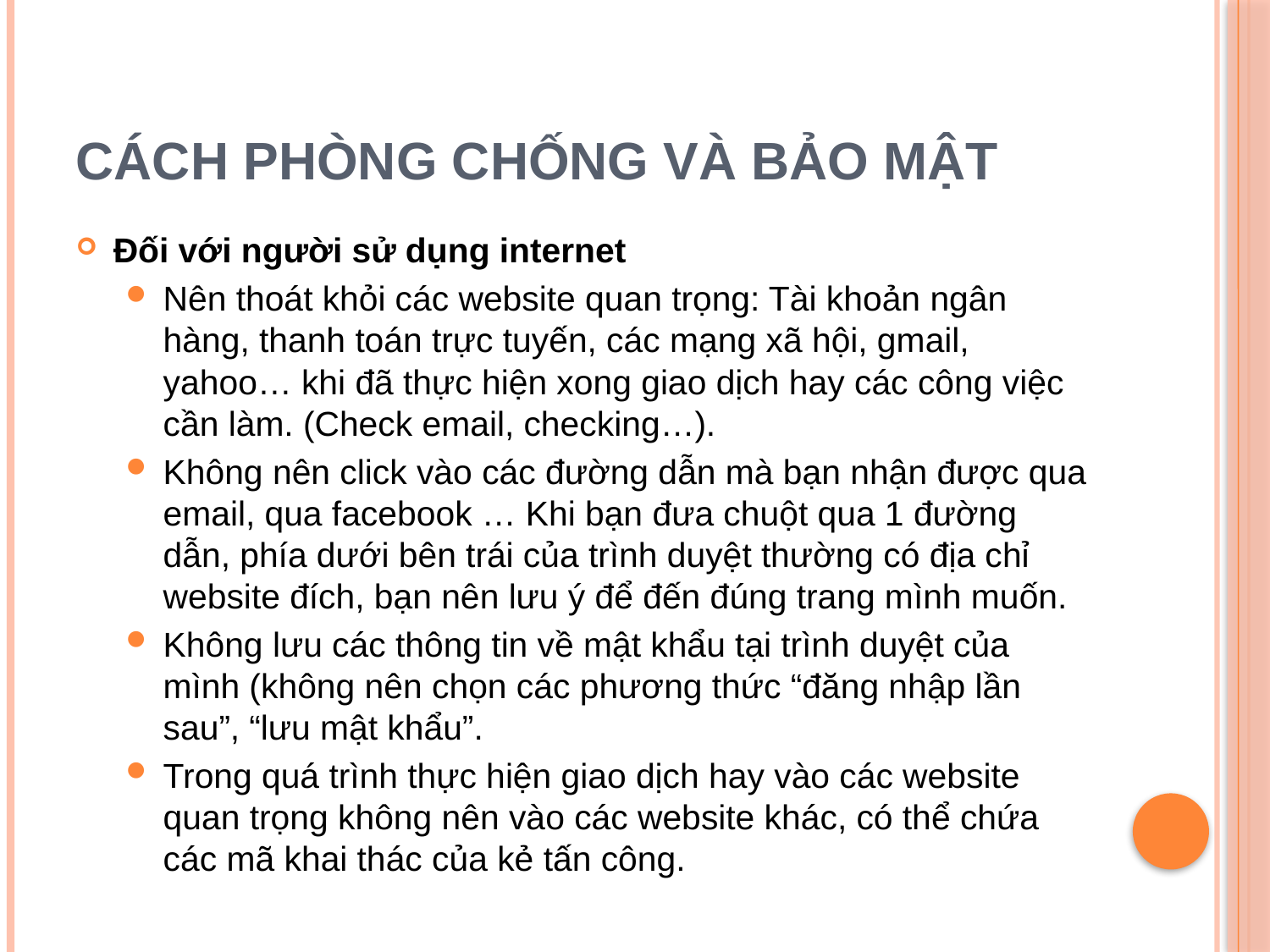

# Cách phòng chống và bảo mật
Đối với người sử dụng internet
Nên thoát khỏi các website quan trọng: Tài khoản ngân hàng, thanh toán trực tuyến, các mạng xã hội, gmail, yahoo… khi đã thực hiện xong giao dịch hay các công việc cần làm. (Check email, checking…).
Không nên click vào các đường dẫn mà bạn nhận được qua email, qua facebook … Khi bạn đưa chuột qua 1 đường dẫn, phía dưới bên trái của trình duyệt thường có địa chỉ website đích, bạn nên lưu ý để đến đúng trang mình muốn.
Không lưu các thông tin về mật khẩu tại trình duyệt của mình (không nên chọn các phương thức “đăng nhập lần sau”, “lưu mật khẩu”.
Trong quá trình thực hiện giao dịch hay vào các website quan trọng không nên vào các website khác, có thể chứa các mã khai thác của kẻ tấn công.